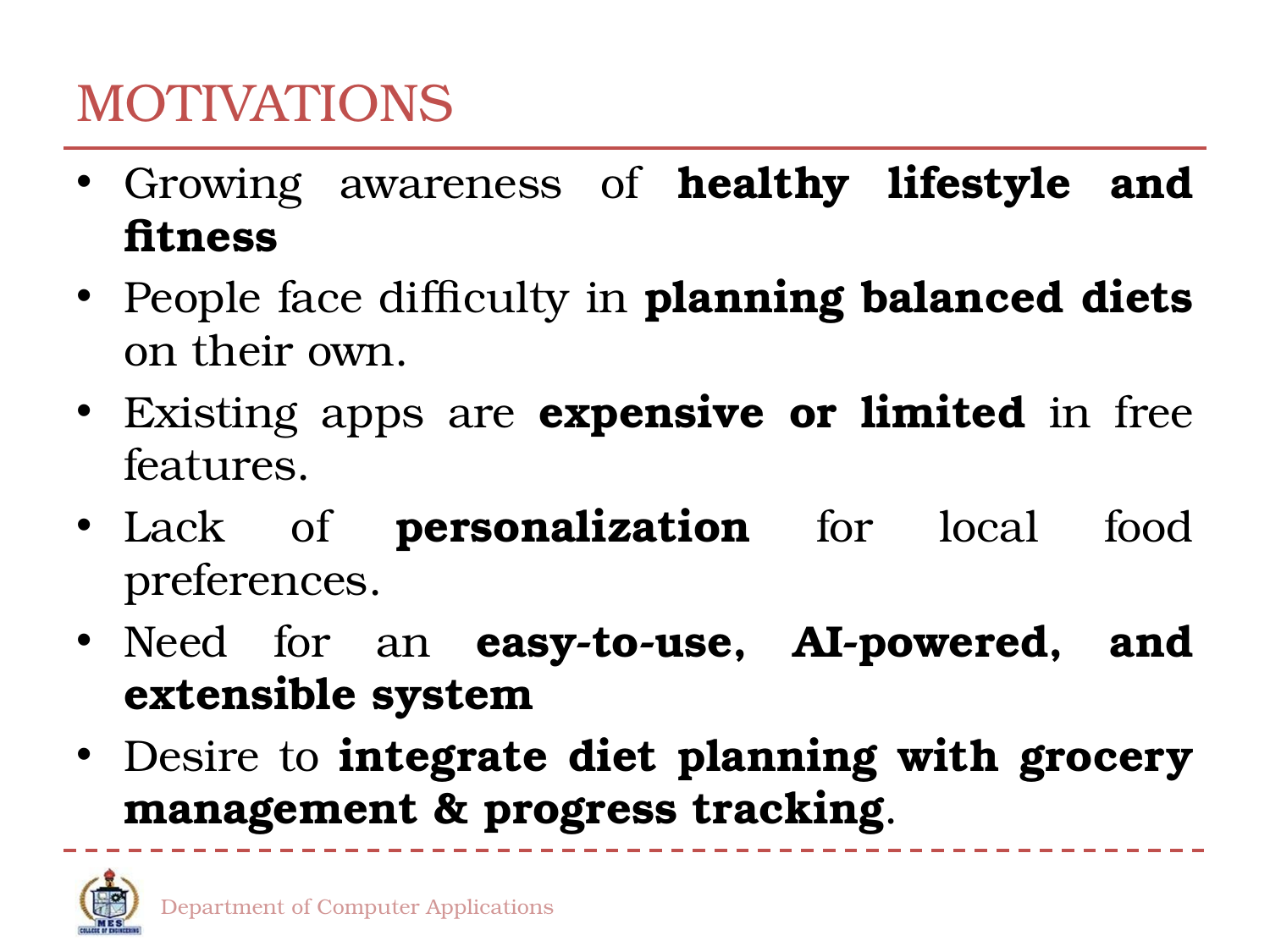

# MOTIVATIONS
Growing awareness of healthy lifestyle and fitness
People face difficulty in planning balanced diets on their own.
Existing apps are expensive or limited in free features.
Lack of personalization for local food preferences.
Need for an easy-to-use, AI-powered, and extensible system
Desire to integrate diet planning with grocery management & progress tracking.
Department of Computer Applications

9